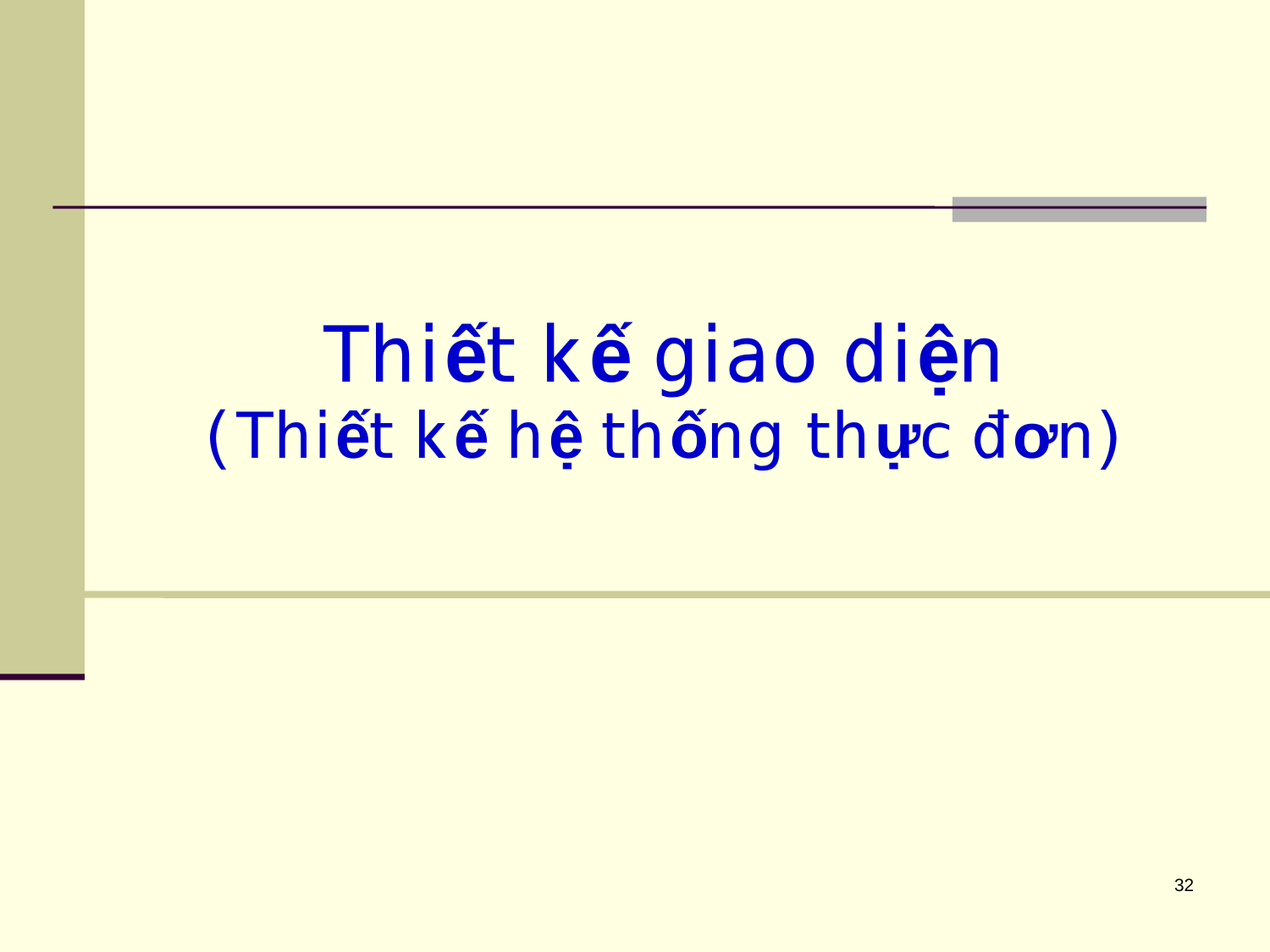

Thiết kế giao diện
(Thiết kế hệ thống thực đơn)

32